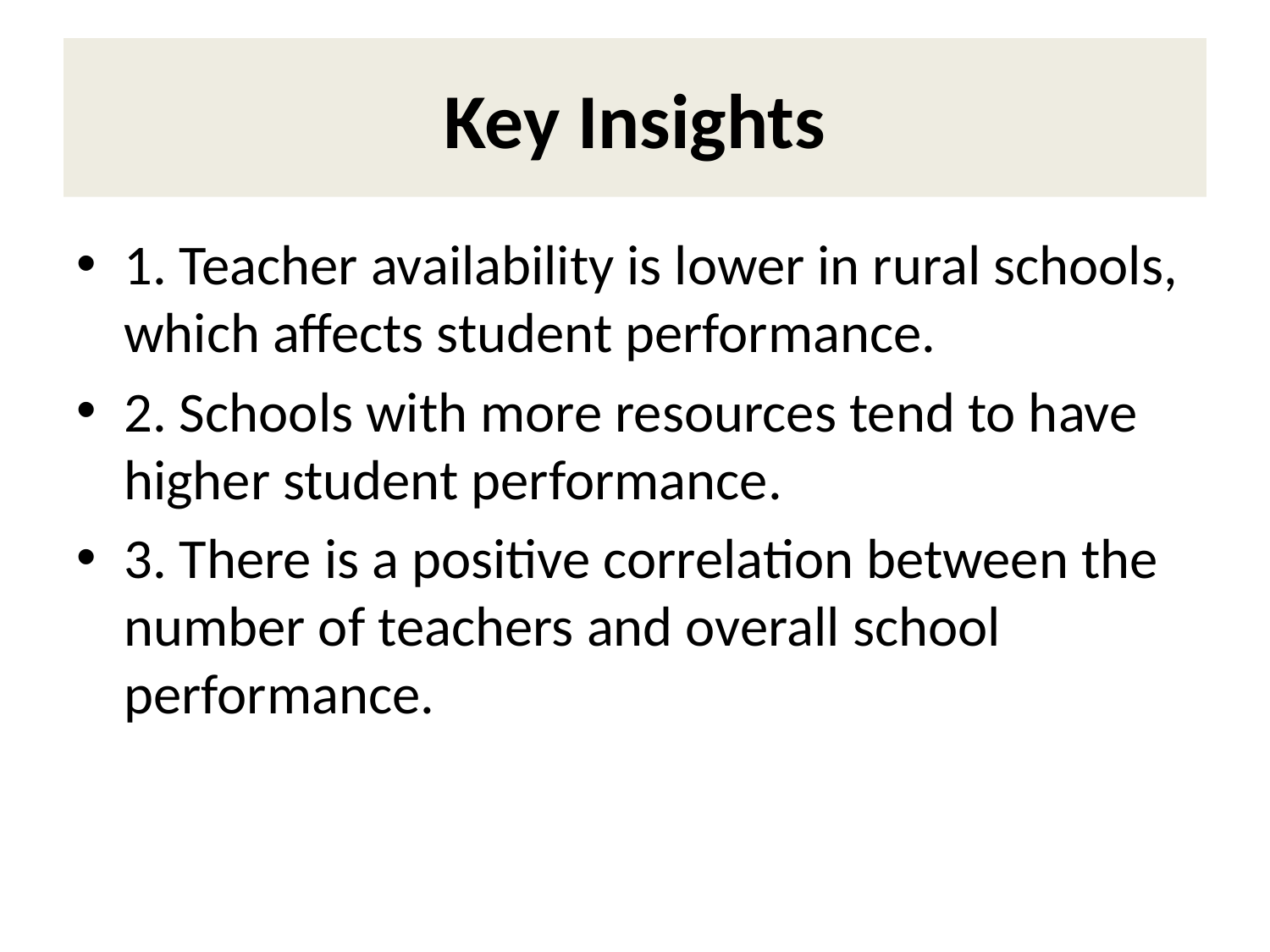

# Key Insights
1. Teacher availability is lower in rural schools, which affects student performance.
2. Schools with more resources tend to have higher student performance.
3. There is a positive correlation between the number of teachers and overall school performance.